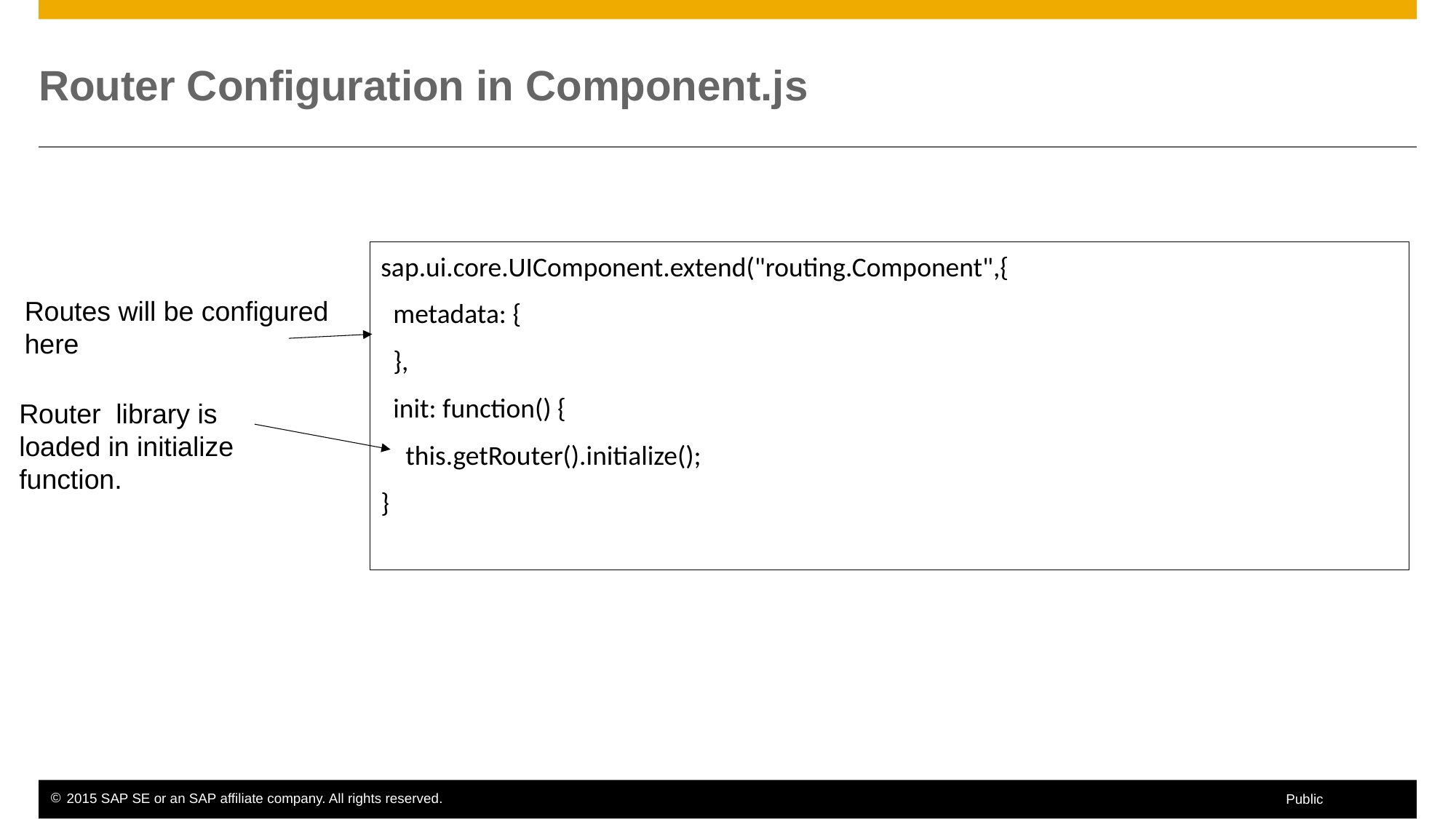

# Router Configuration in Component.js
sap.ui.core.UIComponent.extend("routing.Component",{
  metadata: {
  },
  init: function() {
    this.getRouter().initialize();
}

Routes will be configured
here
Router  library is
loaded in initialize function.